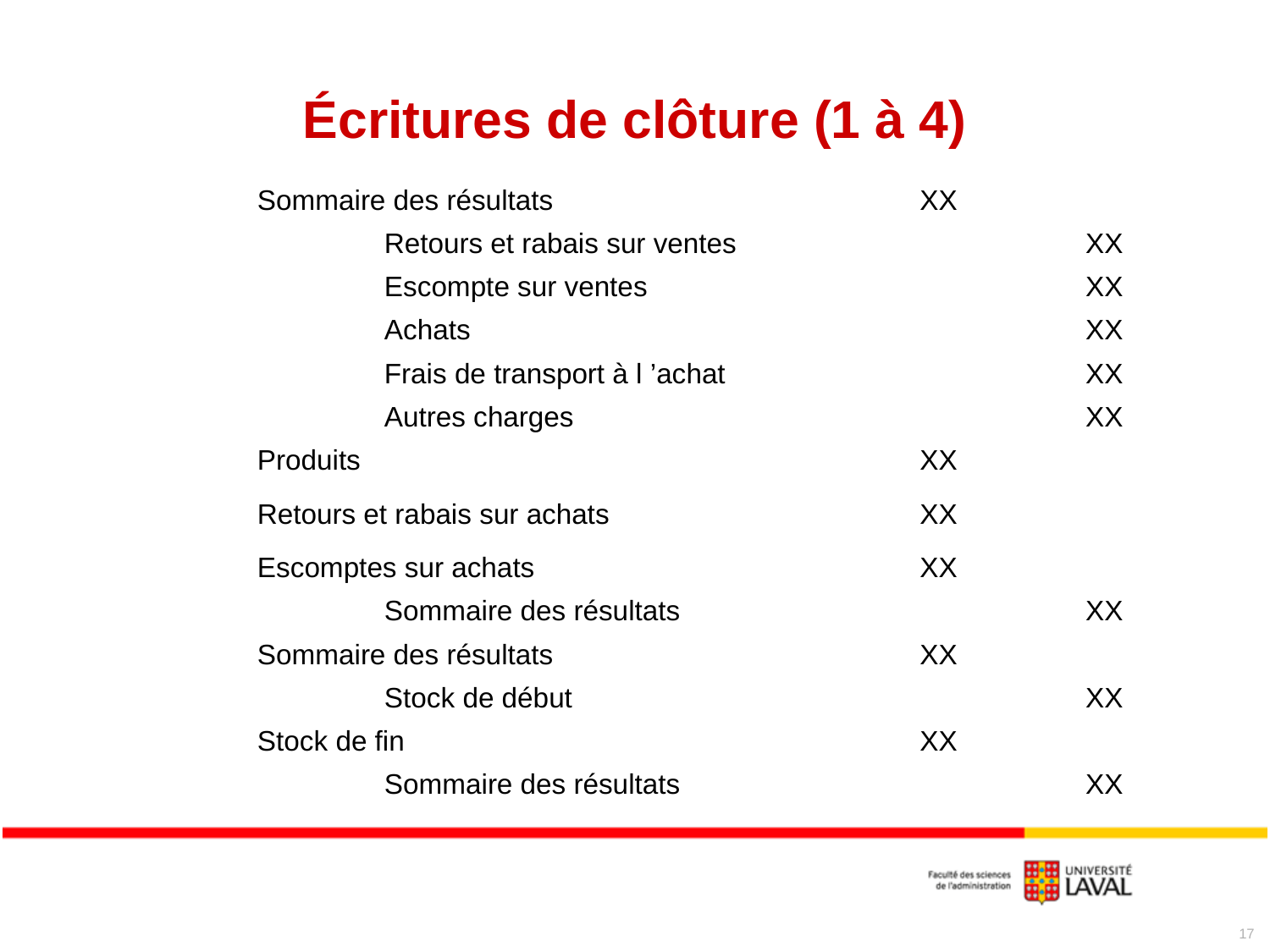

# Écritures de clôture (1 à 4)
| Sommaire des résultats |  | XX |  |
| --- | --- | --- | --- |
| Retours et rabais sur ventes |  |  | XX |
| Escompte sur ventes |  |  | XX |
| Achats |  |  | XX |
| Frais de transport à l ’achat |  |  | XX |
| Autres charges |  |  | XX |
| Produits |  | XX |  |
| Retours et rabais sur achats |  | XX |  |
| Escomptes sur achats |  | XX |  |
| Sommaire des résultats |  |  | XX |
| Sommaire des résultats |  | XX |  |
| Stock de début |  |  | XX |
| Stock de fin |  | XX |  |
| Sommaire des résultats |  |  | XX |
17